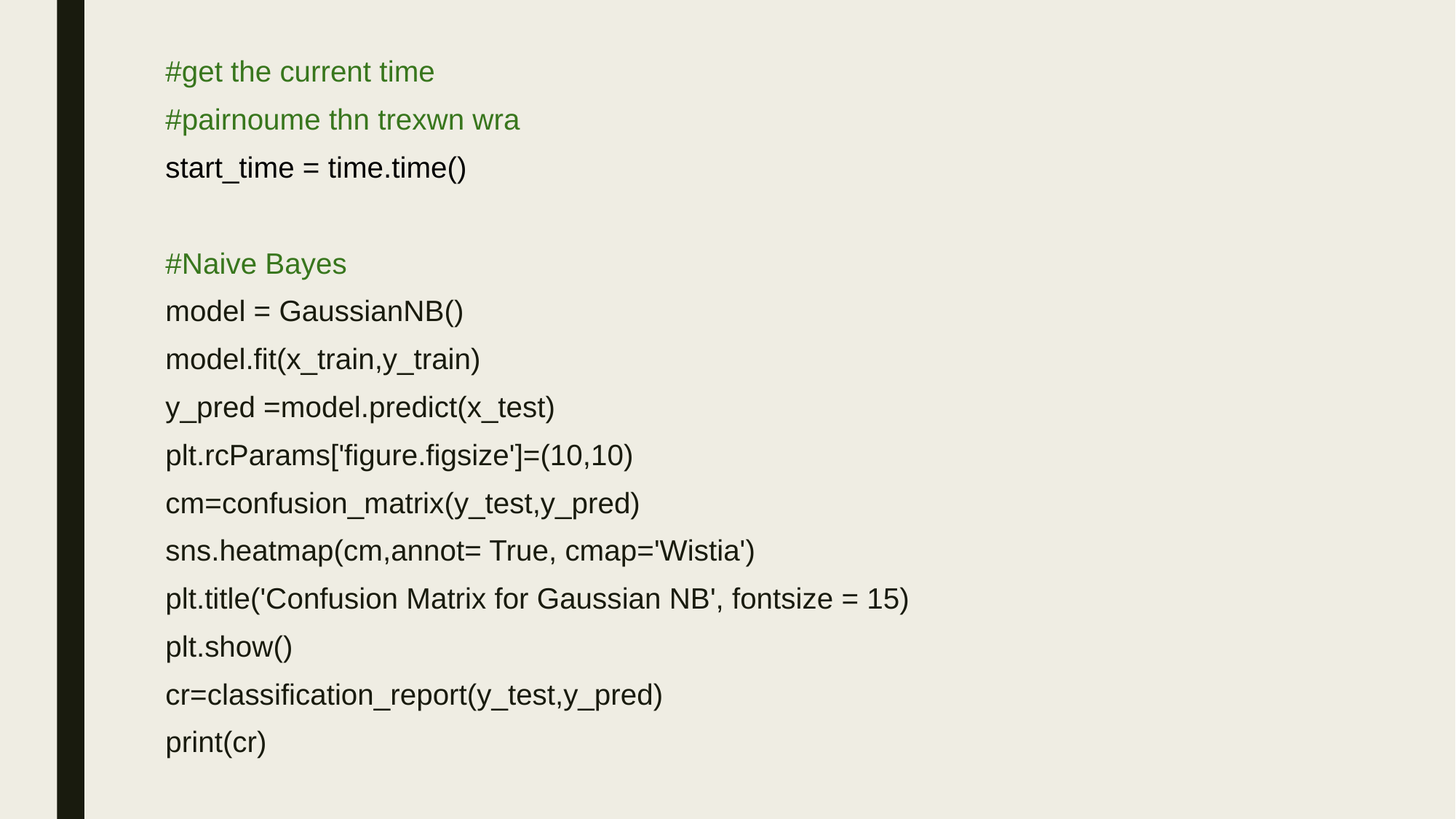

#get the current time
#pairnoume thn trexwn wra
start_time = time.time()

#Naive Bayes
model = GaussianNB()
model.fit(x_train,y_train)
y_pred =model.predict(x_test)
plt.rcParams['figure.figsize']=(10,10)
cm=confusion_matrix(y_test,y_pred)
sns.heatmap(cm,annot= True, cmap='Wistia')
plt.title('Confusion Matrix for Gaussian NB', fontsize = 15)
plt.show()
cr=classification_report(y_test,y_pred)
print(cr)